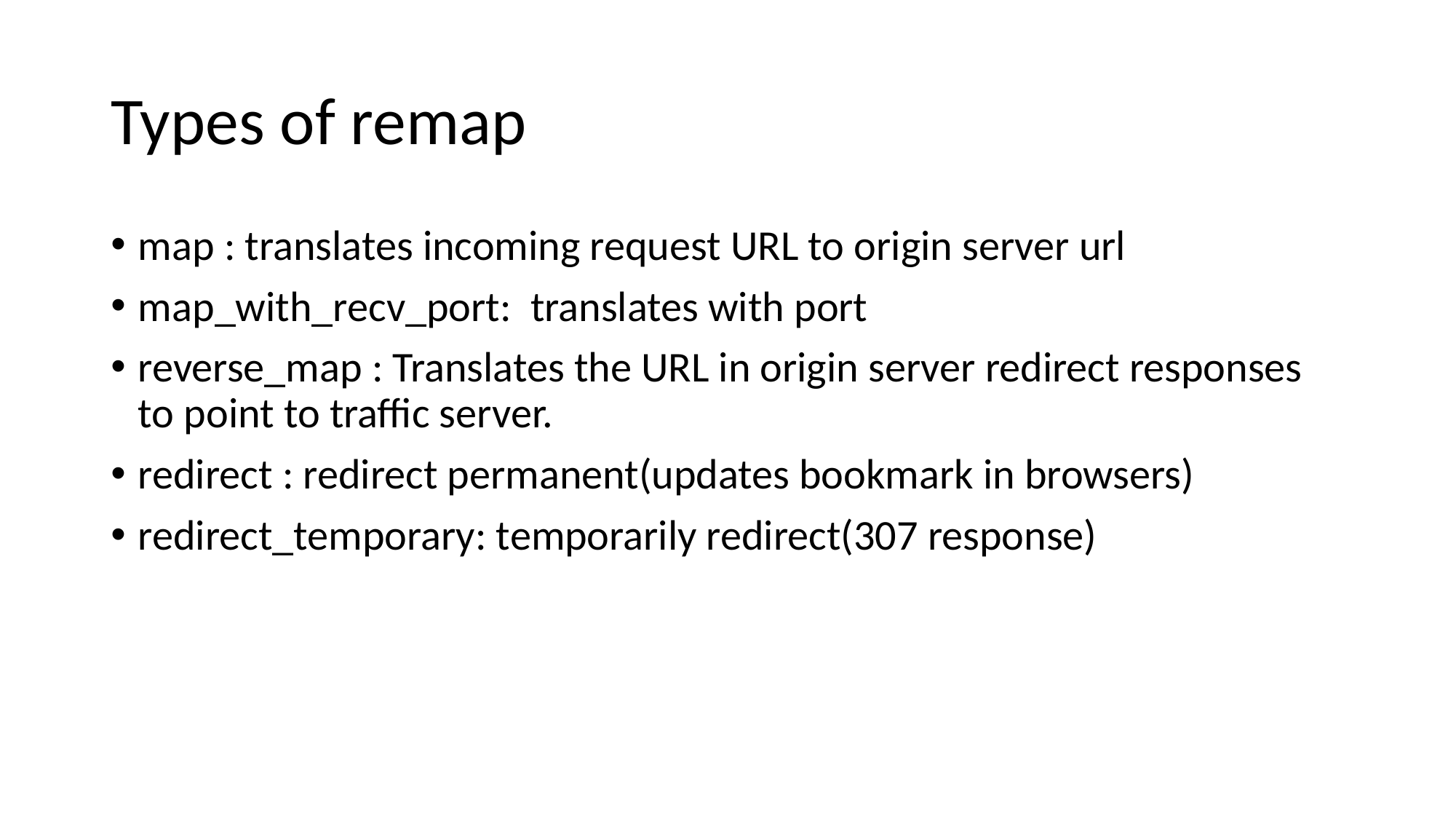

# Types of remap
map : translates incoming request URL to origin server url
map_with_recv_port:  translates with port
reverse_map : Translates the URL in origin server redirect responses to point to traffic server.
redirect : redirect permanent(updates bookmark in browsers)
redirect_temporary: temporarily redirect(307 response)